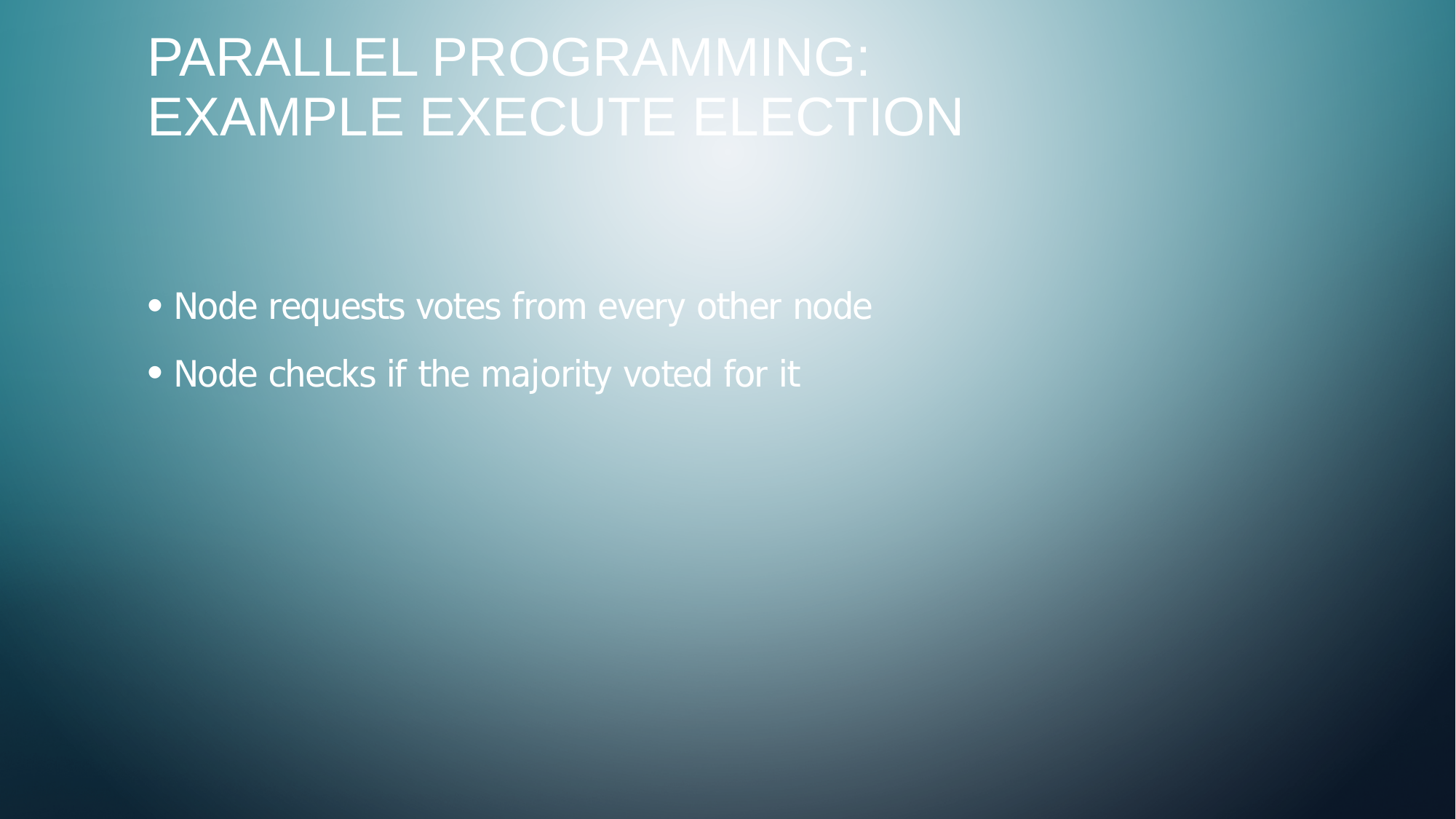

Parallel programming:
Example Execute Election
Node requests votes from every other node
Node checks if the majority voted for it